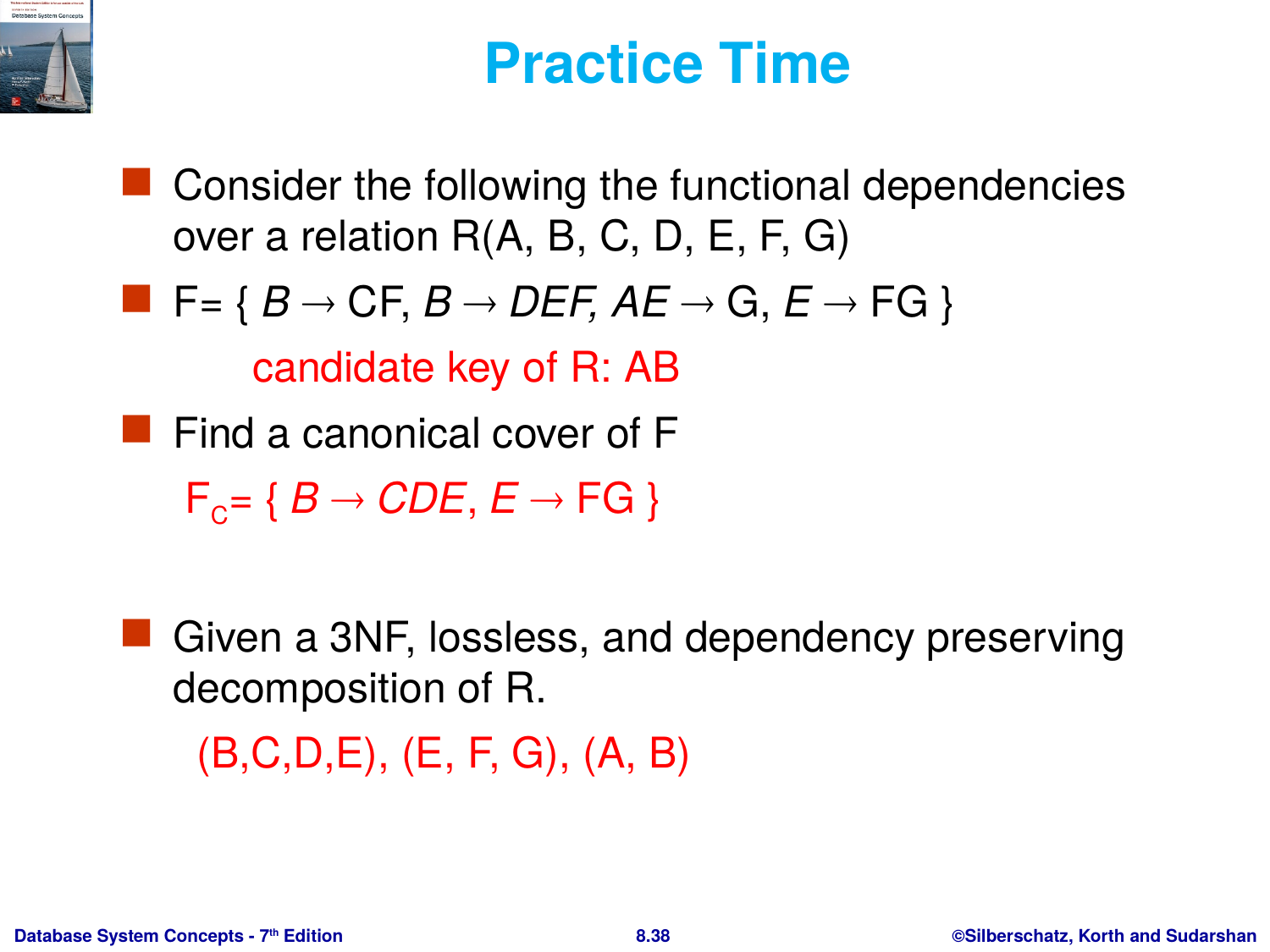

# Practice Time
Consider the following the functional dependencies over a relation R(A, B, C, D, E, F, G)
F= { B → CF, B → DEF, AE → G, E → FG }
	candidate key of R: AB
Find a canonical cover of F
     FC= { B → CDE, E → FG }

Given a 3NF, lossless, and dependency preserving decomposition of R.
      (B,C,D,E), (E, F, G), (A, B)